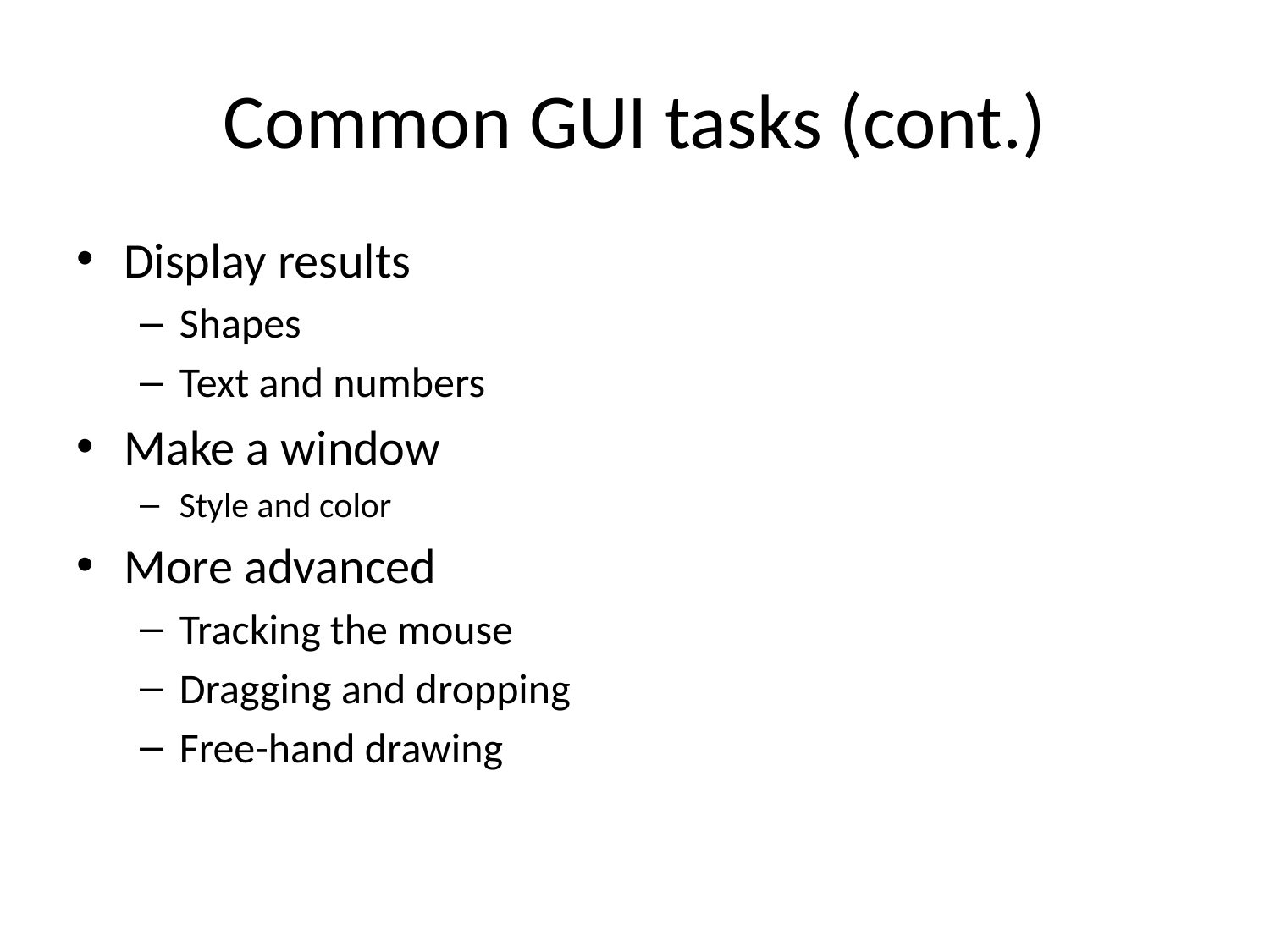

# Common GUI tasks (cont.)
Display results
Shapes
Text and numbers
Make a window
Style and color
More advanced
Tracking the mouse
Dragging and dropping
Free-hand drawing